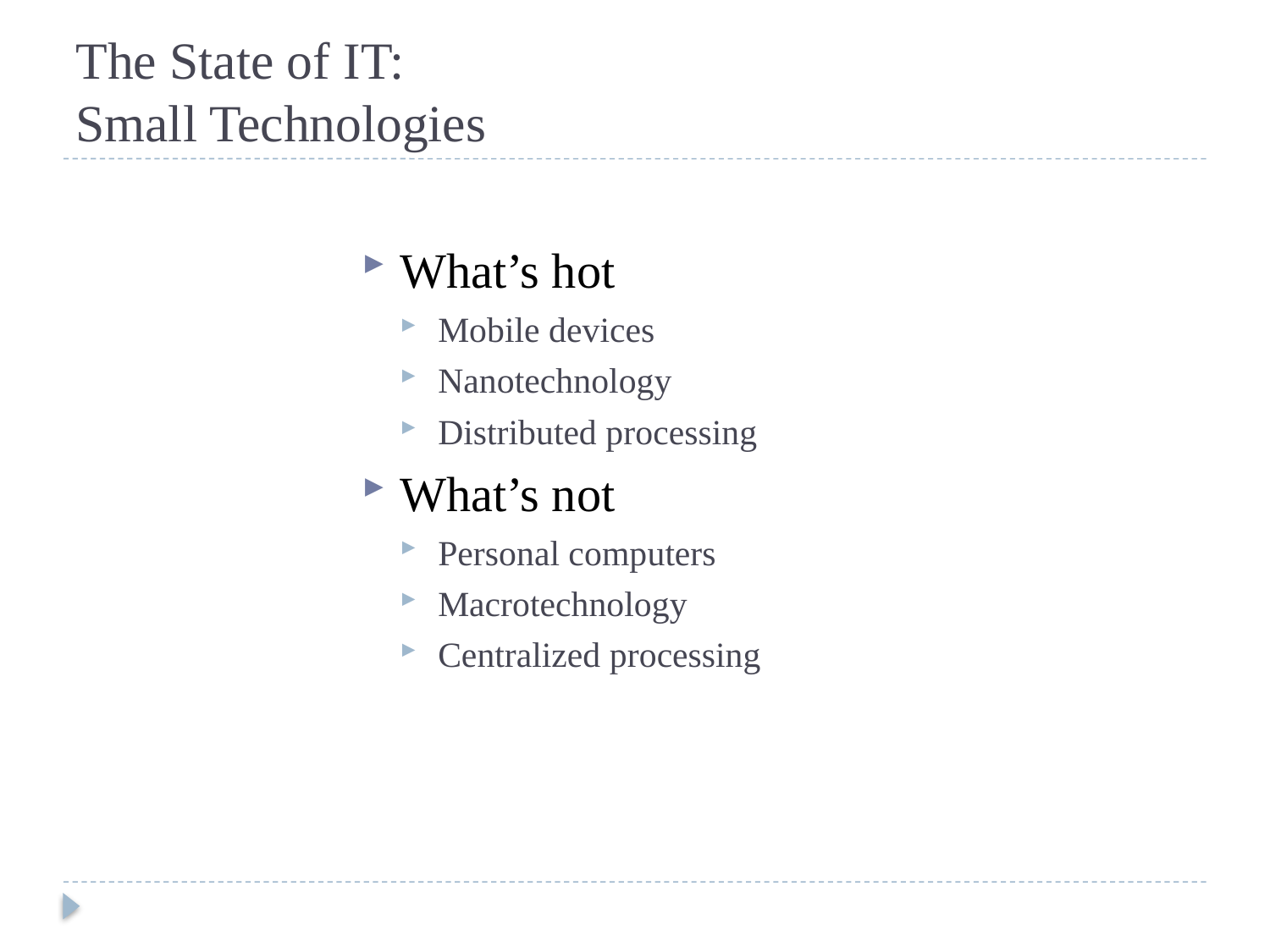

# The State of IT: Small Technologies
What’s hot
Mobile devices
Nanotechnology
Distributed processing
What’s not
Personal computers
Macrotechnology
Centralized processing

40